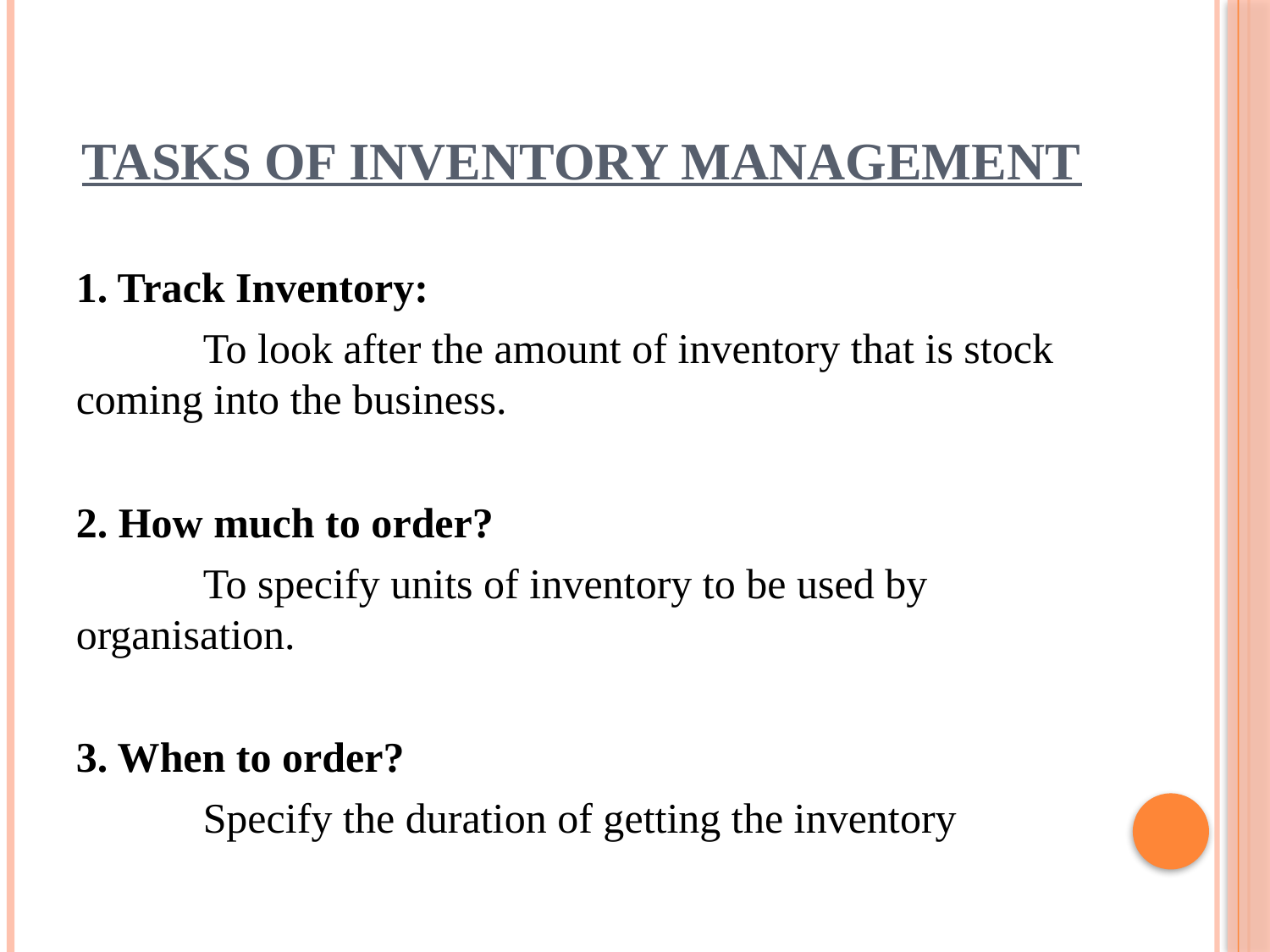

# Tasks of Inventory Management
1. Track Inventory:
	To look after the amount of inventory that is stock coming into the business.

2. How much to order?
	To specify units of inventory to be used by organisation.

3. When to order?
	Specify the duration of getting the inventory